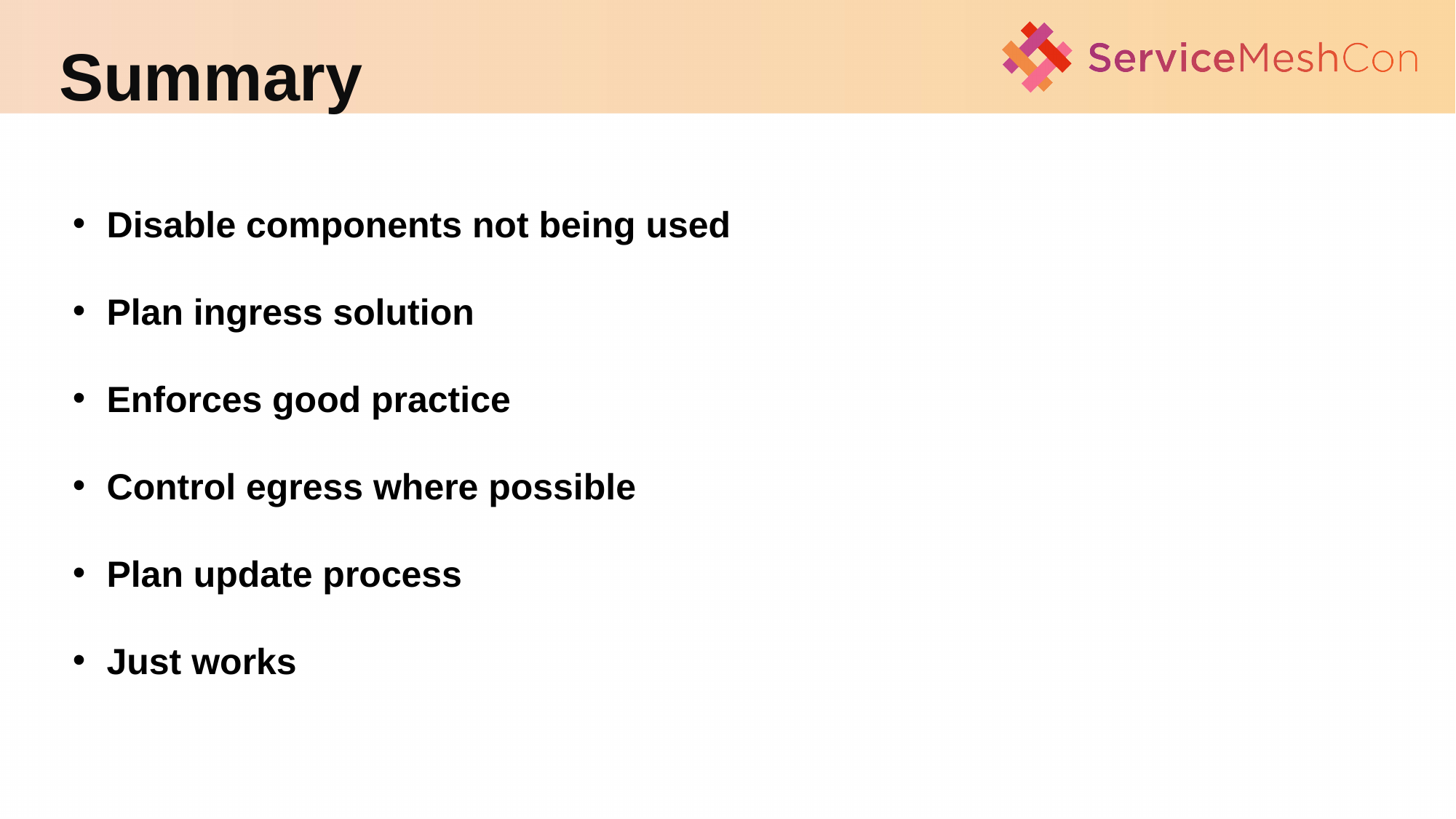

Summary
Disable components not being used

Plan ingress solution

Enforces good practice

Control egress where possible

Plan update process

Just works